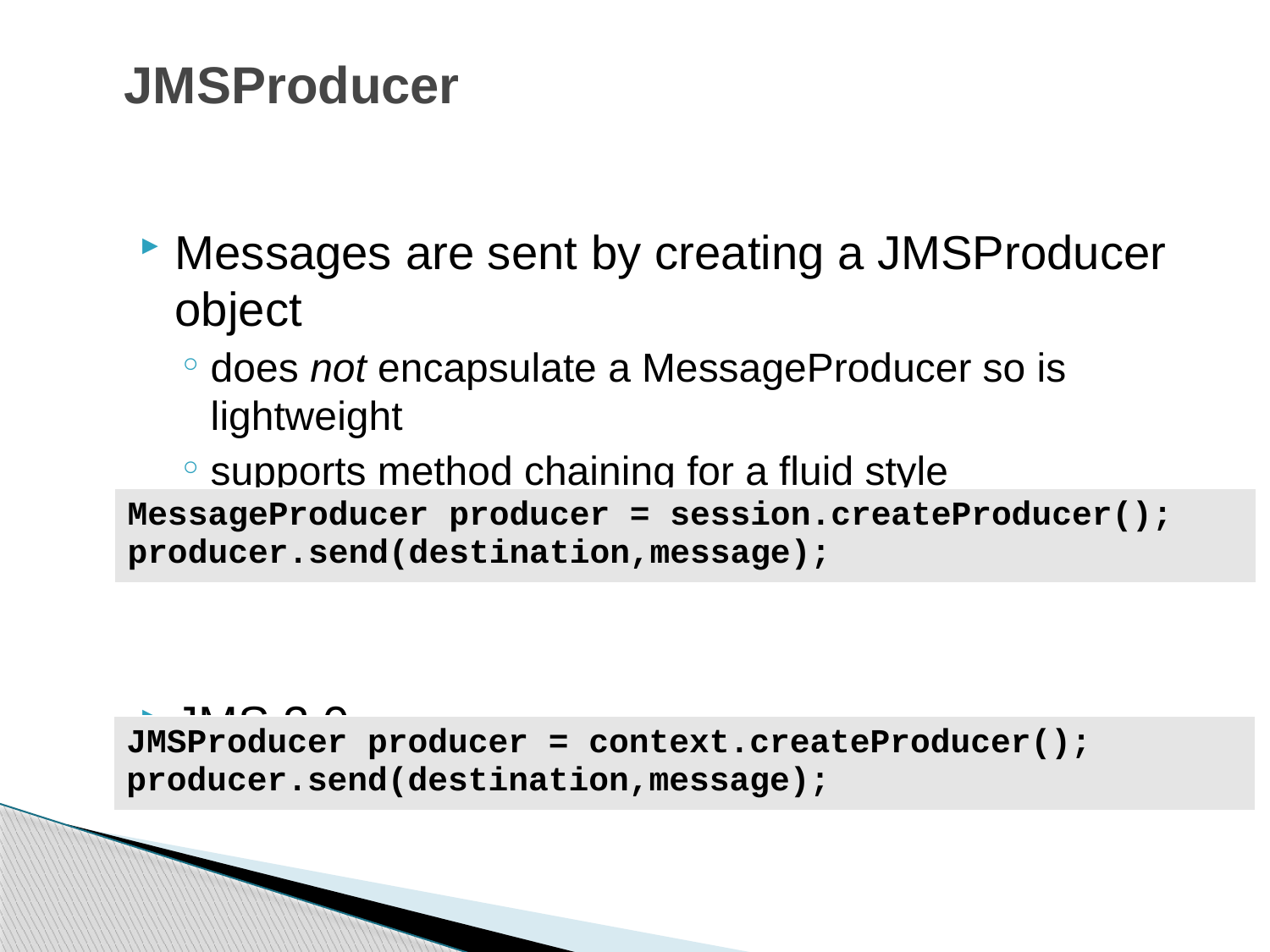

# JMSProducer

Messages are sent by creating a JMSProducer object
does not encapsulate a MessageProducer so is lightweight
supports method chaining for a fluid style
JMS 1.1

JMS 2.0

| MessageProducer producer = session.createProducer(); producer.send(destination,message); |
| --- |
| JMSProducer producer = context.createProducer(); producer.send(destination,message); |
| --- |